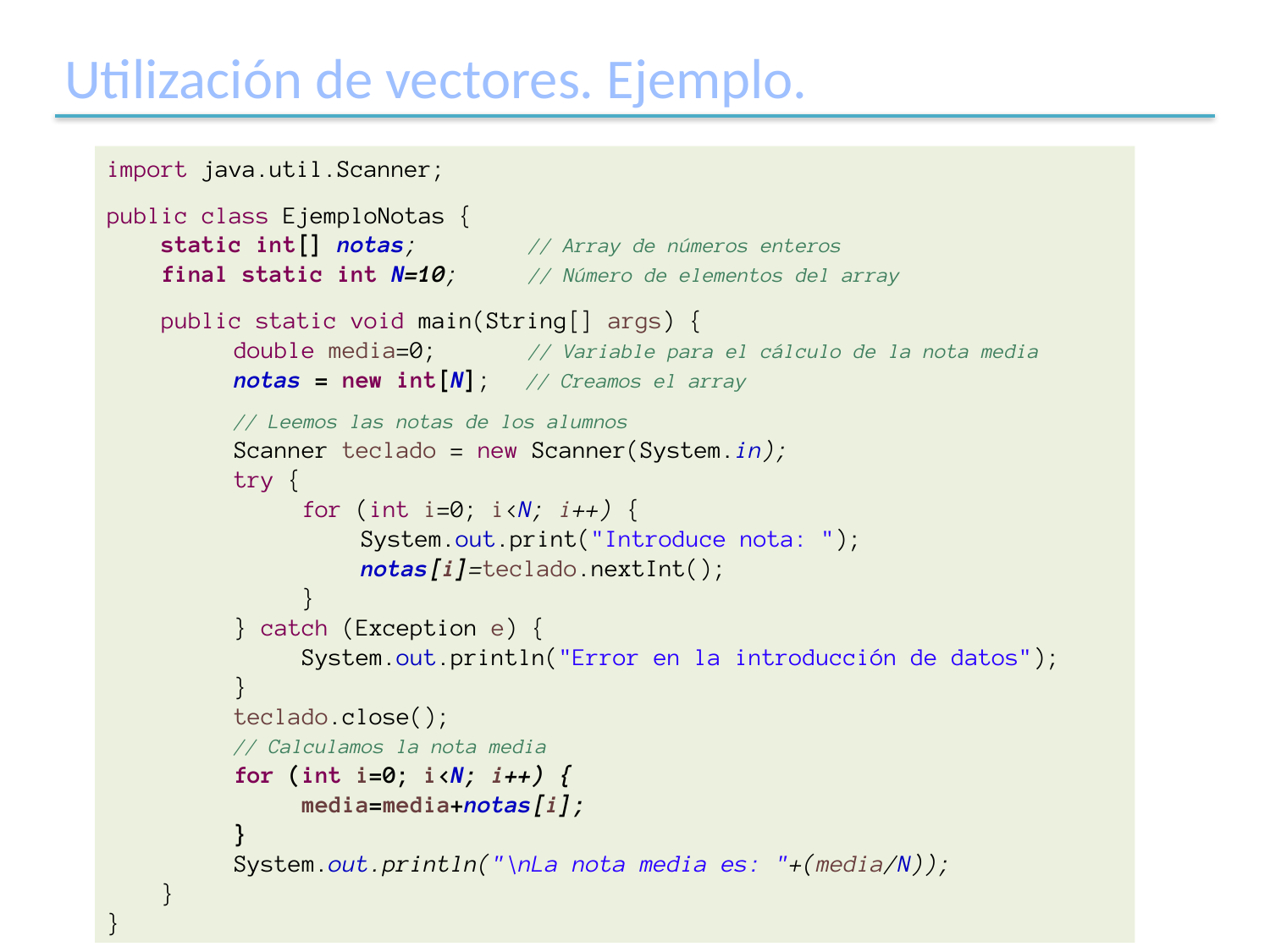

# Utilización de vectores. Ejemplo.
import java.util.Scanner;

public class EjemploNotas {
    static int[] notas;	   // Array de números enteros
    final static int N=10;	   // Número de elementos del array

    public static void main(String[] args) {
	double media=0;	   // Variable para el cálculo de la nota media
	notas = new int[N];   // Creamos el array
	// Leemos las notas de los alumnos
	Scanner teclado = new Scanner(System.in);
	try {
	     for (int i=0; i<N; i++) {
  	     	System.out.print("Introduce nota: ");
		notas[i]=teclado.nextInt();
	     }
	} catch (Exception e) {
	     System.out.println("Error en la introducción de datos");
	}
	teclado.close();
	// Calculamos la nota media
	for (int i=0; i<N; i++) {
	     media=media+notas[i];
	}
	System.out.println("\nLa nota media es: "+(media/N));
    }
}